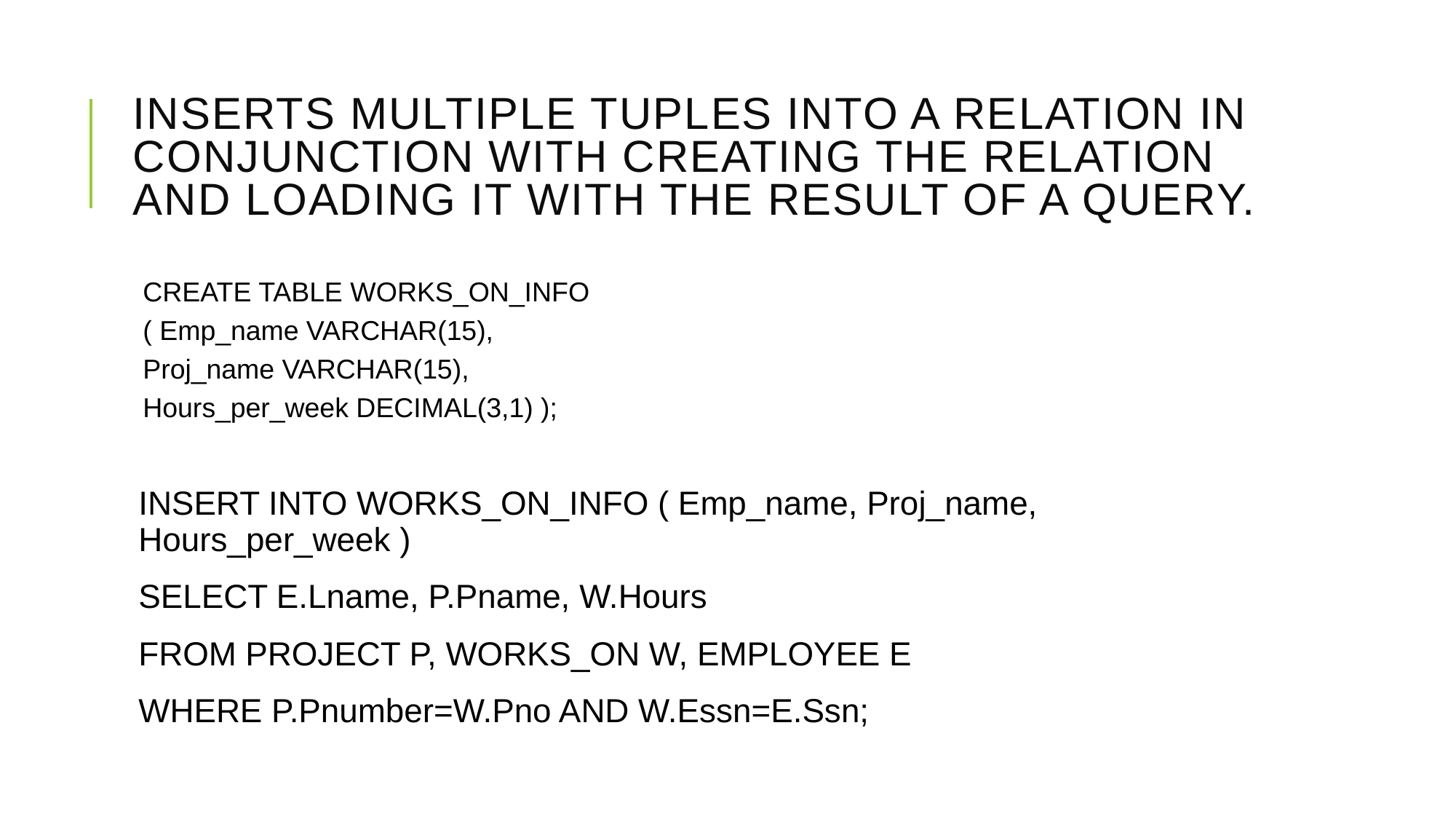

# inserts multiple tuples into a relation in conjunction with creating the relation and loading it with the result of a query.
CREATE TABLE WORKS_ON_INFO
( Emp_name VARCHAR(15),
Proj_name VARCHAR(15),
Hours_per_week DECIMAL(3,1) );

INSERT INTO WORKS_ON_INFO ( Emp_name, Proj_name, Hours_per_week )
SELECT E.Lname, P.Pname, W.Hours
FROM PROJECT P, WORKS_ON W, EMPLOYEE E
WHERE P.Pnumber=W.Pno AND W.Essn=E.Ssn;